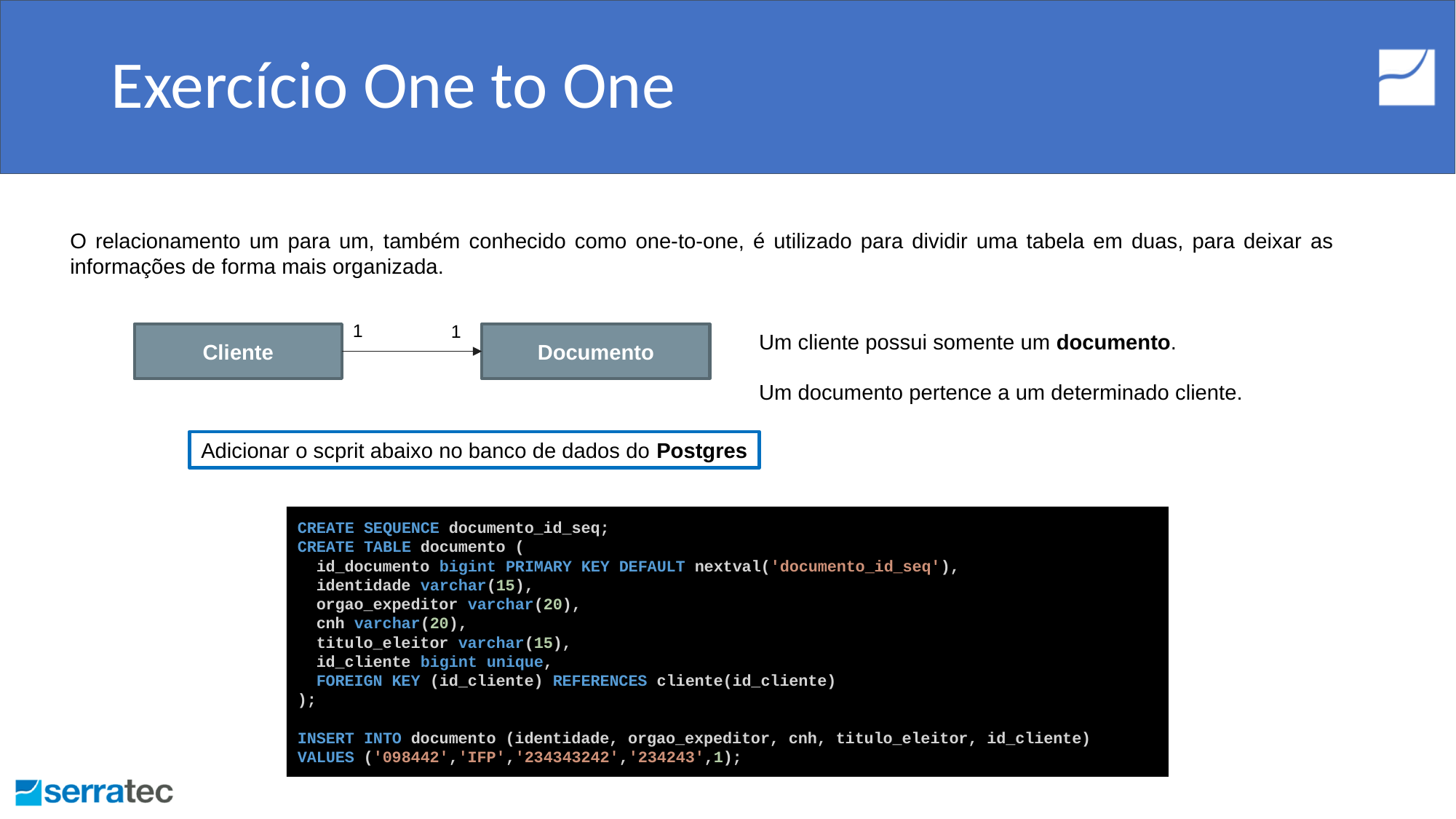

# Exercício One to One
O relacionamento um para um, também conhecido como one-to-one, é utilizado para dividir uma tabela em duas, para deixar as informações de forma mais organizada.
1
1
Cliente
Documento
Um cliente possui somente um documento.

Um documento pertence a um determinado cliente.
Adicionar o scprit abaixo no banco de dados do Postgres
CREATE SEQUENCE documento_id_seq;
CREATE TABLE documento (
  id_documento bigint PRIMARY KEY DEFAULT nextval('documento_id_seq'),
  identidade varchar(15),
  orgao_expeditor varchar(20),
  cnh varchar(20),
  titulo_eleitor varchar(15),
  id_cliente bigint unique,
  FOREIGN KEY (id_cliente) REFERENCES cliente(id_cliente)
);

INSERT INTO documento (identidade, orgao_expeditor, cnh, titulo_eleitor, id_cliente)
VALUES ('098442','IFP','234343242','234243',1);